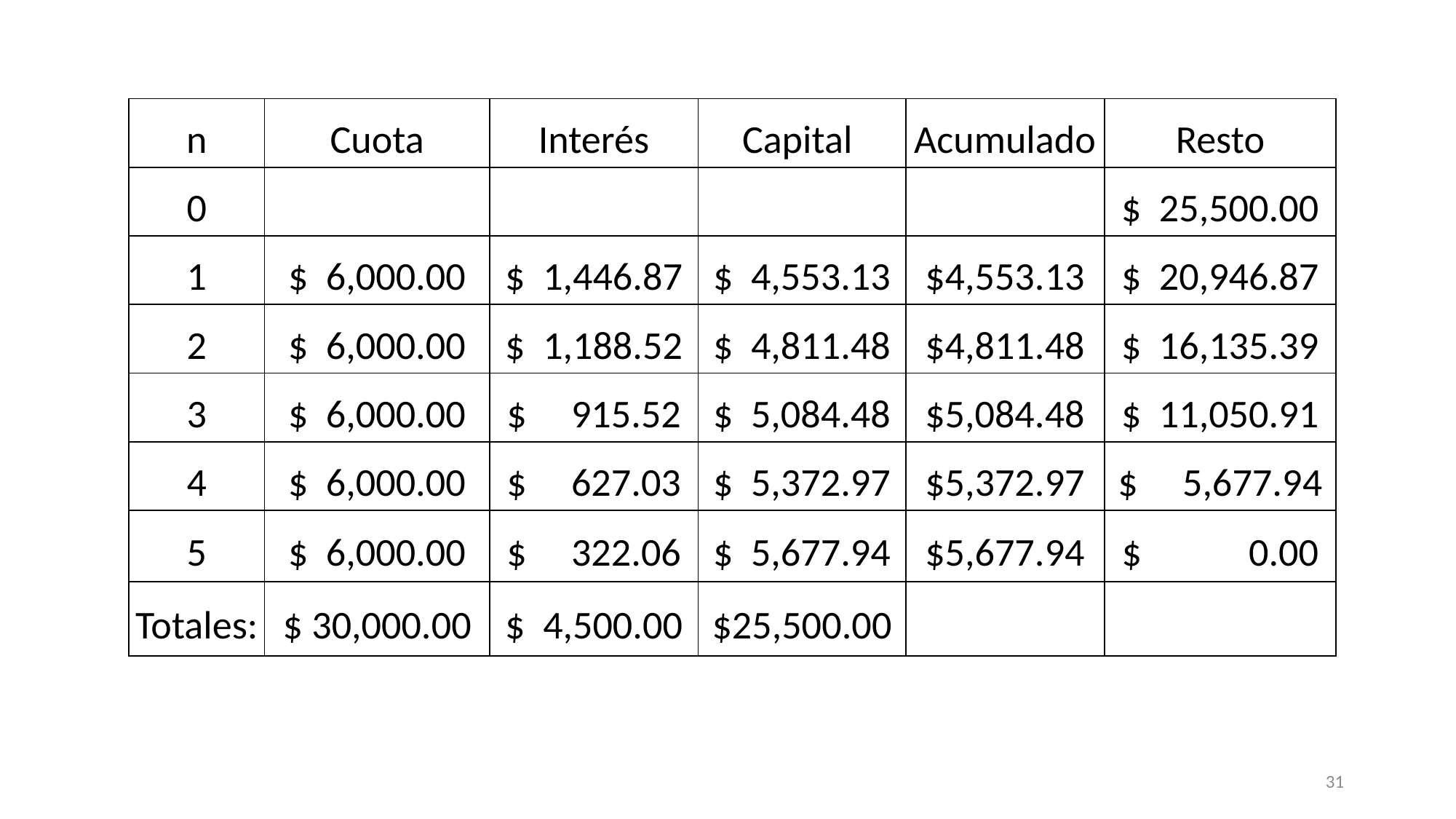

| n | Cuota | Interés | Capital | Acumulado | Resto |
| --- | --- | --- | --- | --- | --- |
| 0 |  |  |  |  | $ 25,500.00 |
| 1 | $ 6,000.00 | $ 1,446.87 | $ 4,553.13 | $4,553.13 | $ 20,946.87 |
| 2 | $ 6,000.00 | $ 1,188.52 | $ 4,811.48 | $4,811.48 | $ 16,135.39 |
| 3 | $ 6,000.00 | $ 915.52 | $ 5,084.48 | $5,084.48 | $ 11,050.91 |
| 4 | $ 6,000.00 | $ 627.03 | $ 5,372.97 | $5,372.97 | $ 5,677.94 |
| 5 | $ 6,000.00 | $ 322.06 | $ 5,677.94 | $5,677.94 | $ 0.00 |
| Totales: | $ 30,000.00 | $ 4,500.00 | $25,500.00 |  |  |
31